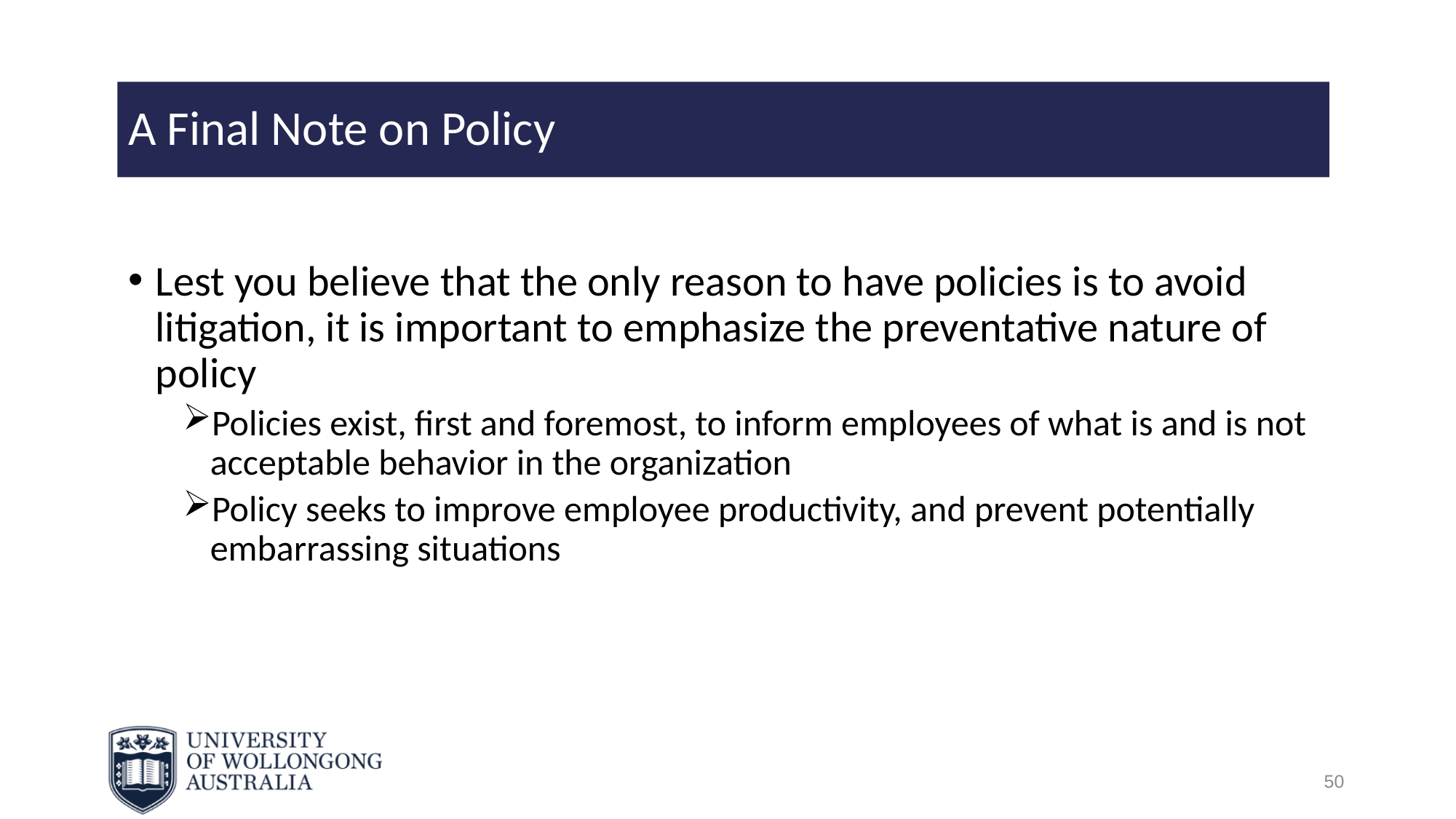

# A Final Note on Policy
Lest you believe that the only reason to have policies is to avoid litigation, it is important to emphasize the preventative nature of policy
Policies exist, first and foremost, to inform employees of what is and is not acceptable behavior in the organization
Policy seeks to improve employee productivity, and prevent potentially embarrassing situations
50